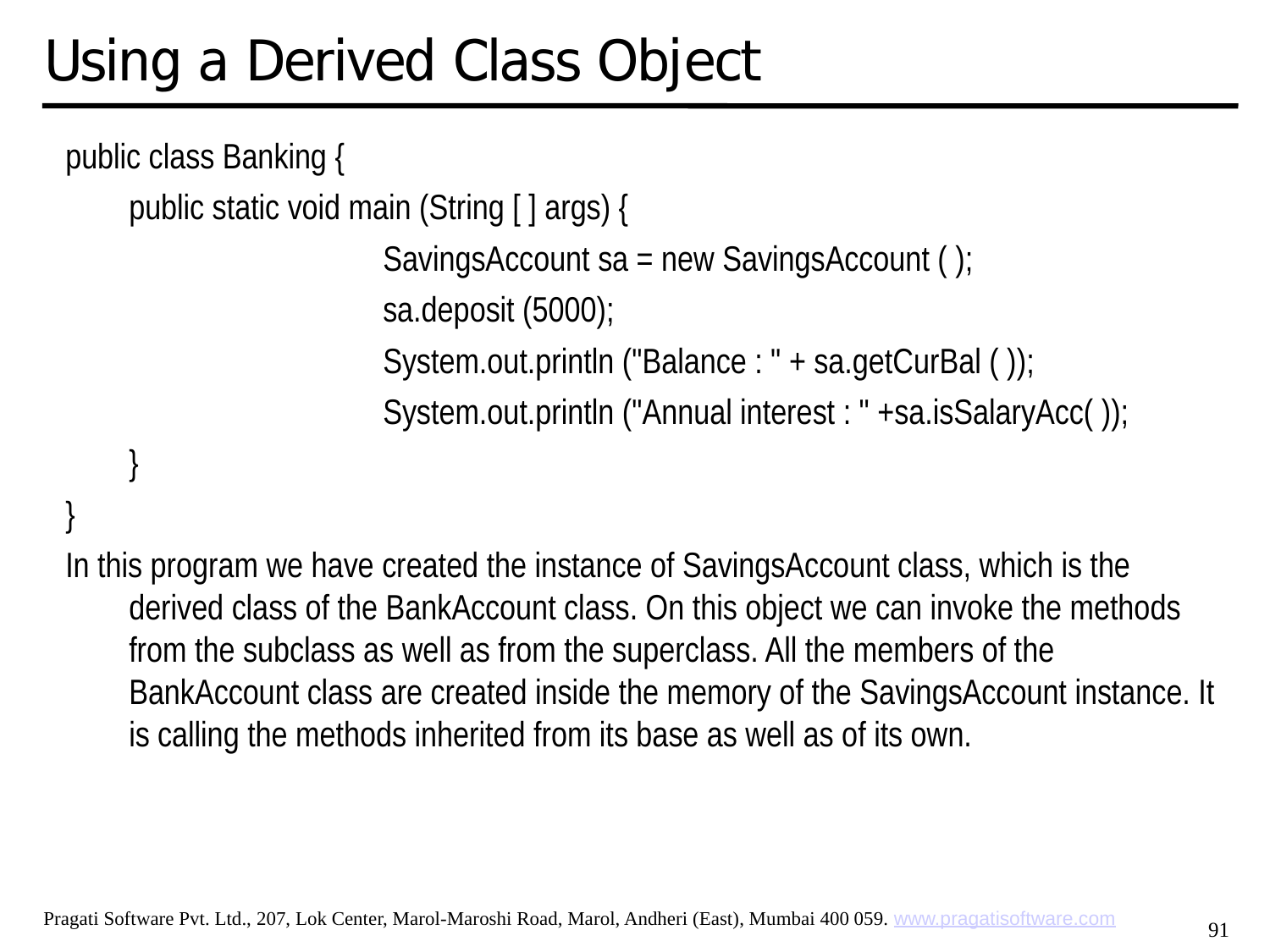

Using a Derived Class Object
public class Banking {
	public static void main (String [ ] args) {
    			SavingsAccount sa = new SavingsAccount ( );
    			sa.deposit (5000);
    			System.out.println ("Balance : " + sa.getCurBal ( ));
    			System.out.println ("Annual interest : " +sa.isSalaryAcc( ));
  	}
}
In this program we have created the instance of SavingsAccount class, which is the derived class of the BankAccount class. On this object we can invoke the methods from the subclass as well as from the superclass. All the members of the BankAccount class are created inside the memory of the SavingsAccount instance. It is calling the methods inherited from its base as well as of its own.